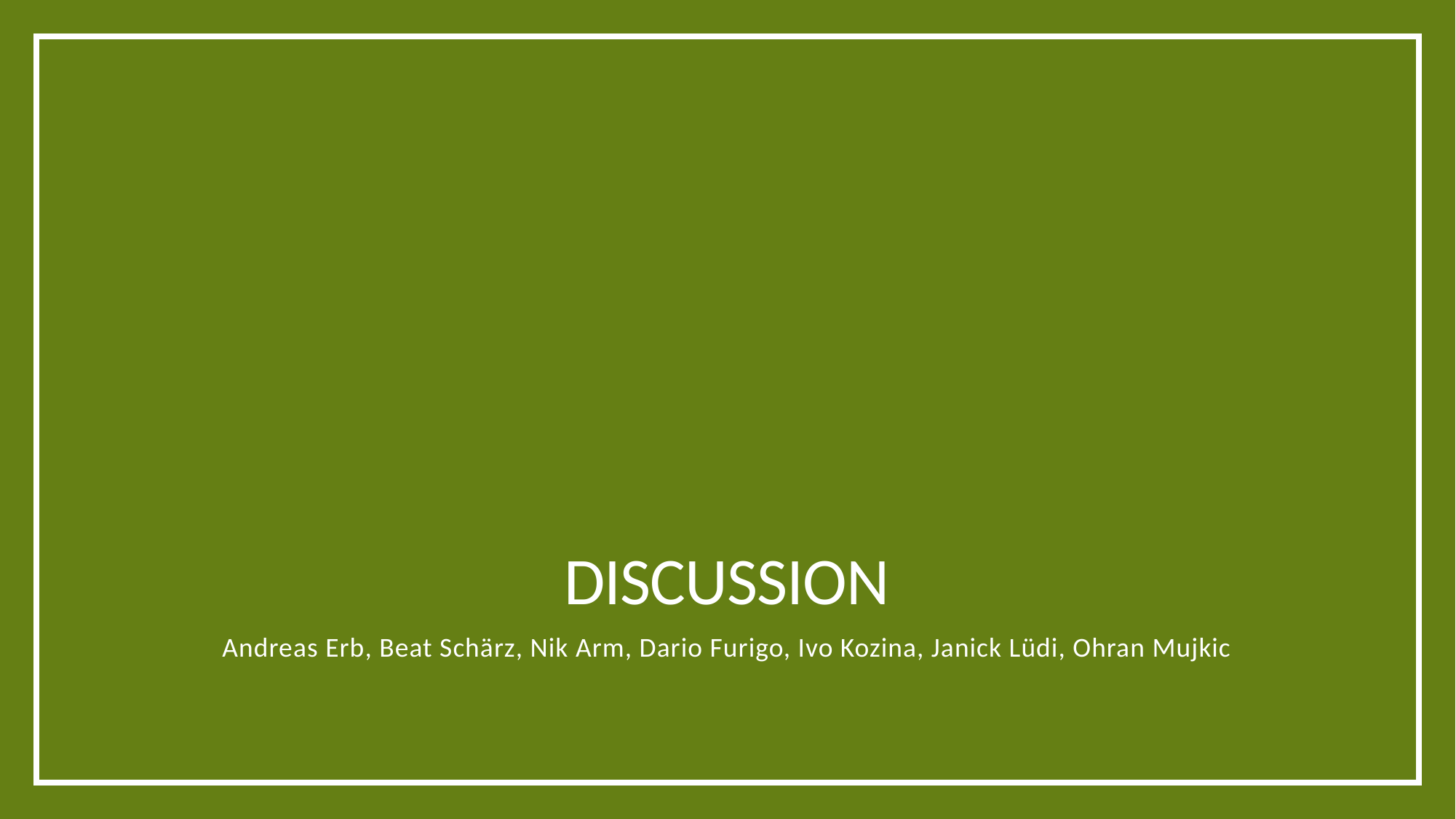

# Discussion
Andreas Erb, Beat Schärz, Nik Arm, Dario Furigo, Ivo Kozina, Janick Lüdi, Ohran Mujkic